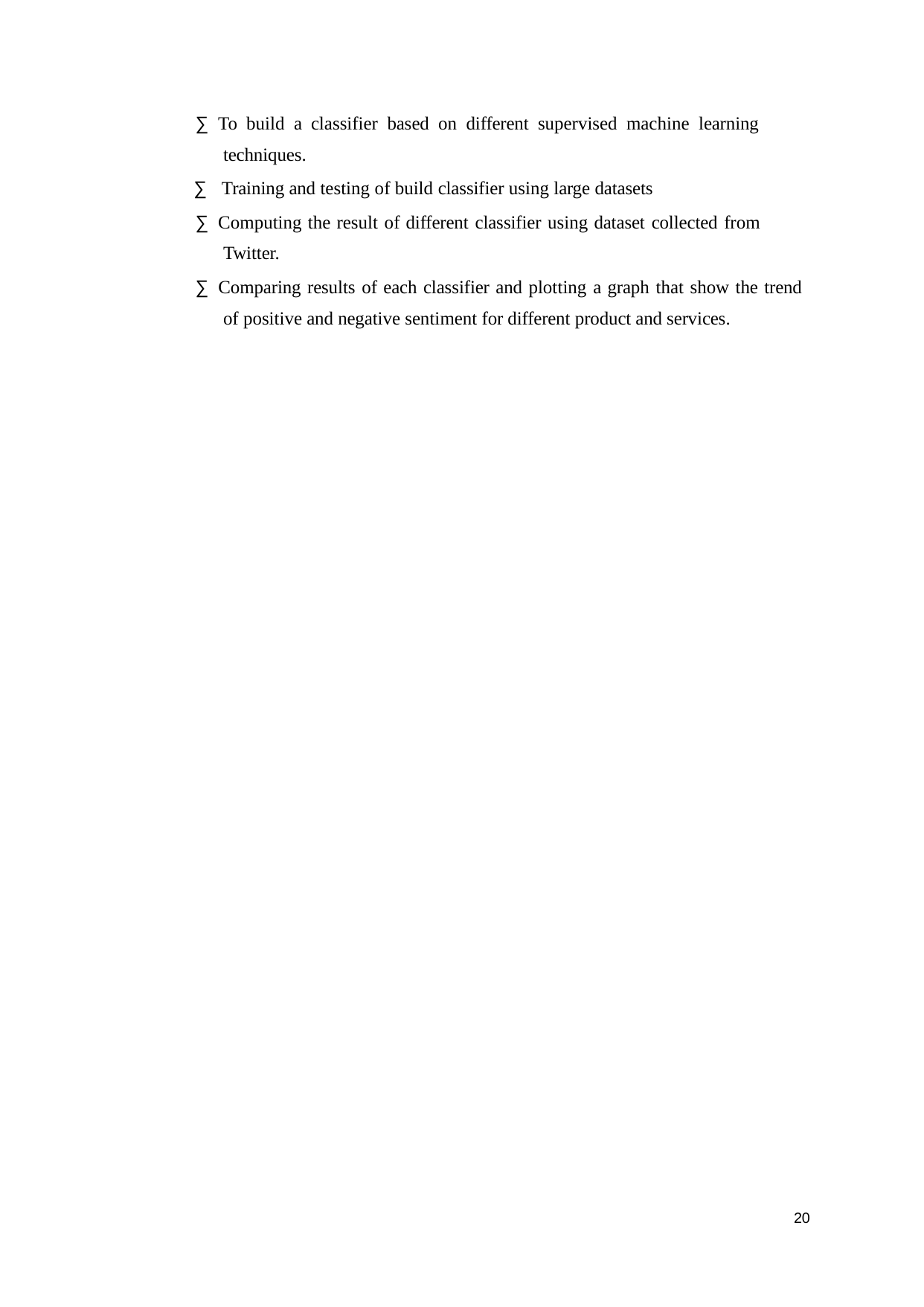

∑ To build a classifier based on different supervised machine learning  techniques.
∑ Training and testing of build classifier using large datasets
∑ Computing the result of different classifier using dataset collected from  Twitter.
∑ Comparing results of each classifier and plotting a graph that show the trend  of positive and negative sentiment for different product and services.
20